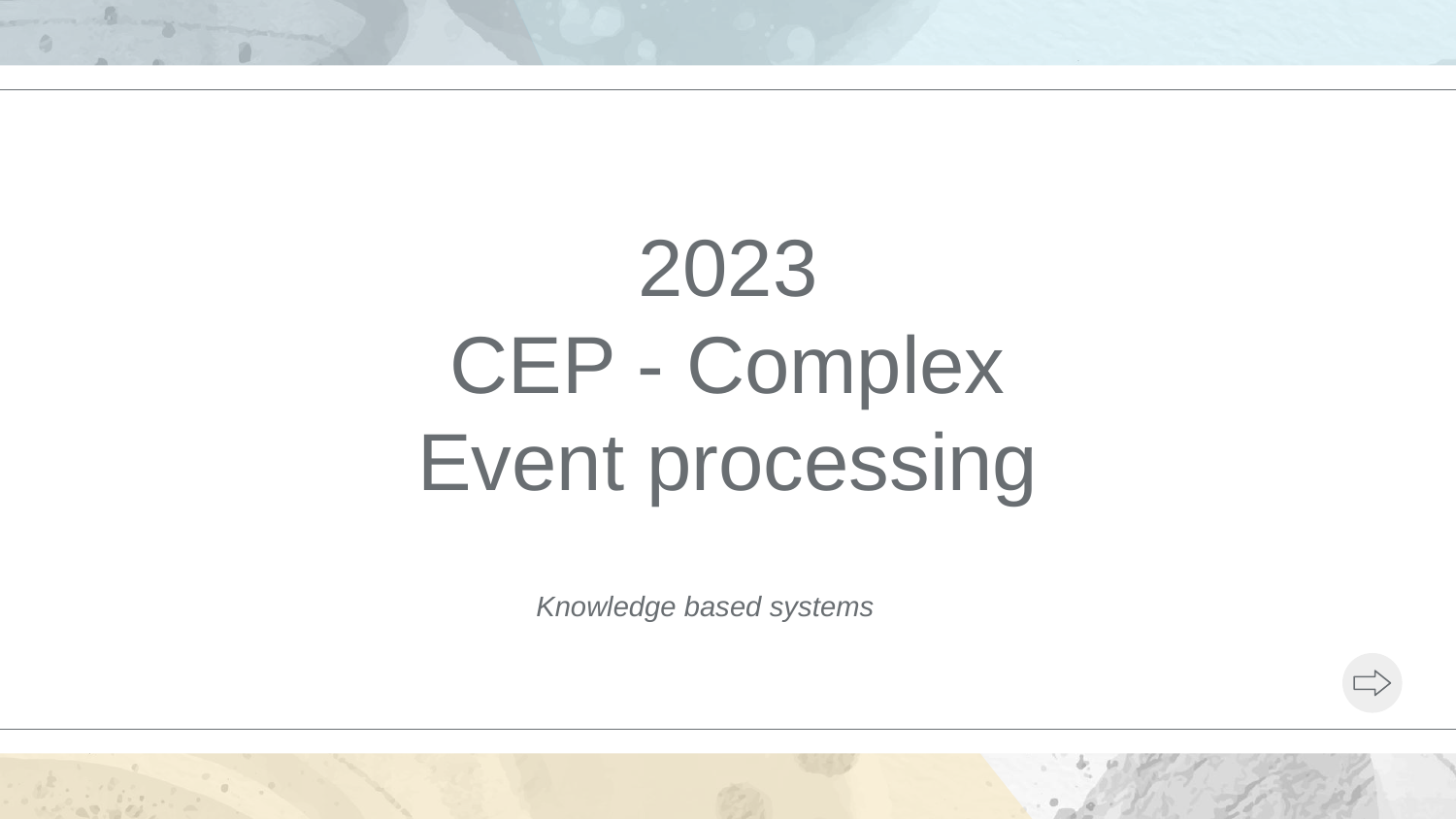

# 2023
CEP - Complex Event processing
Knowledge based systems